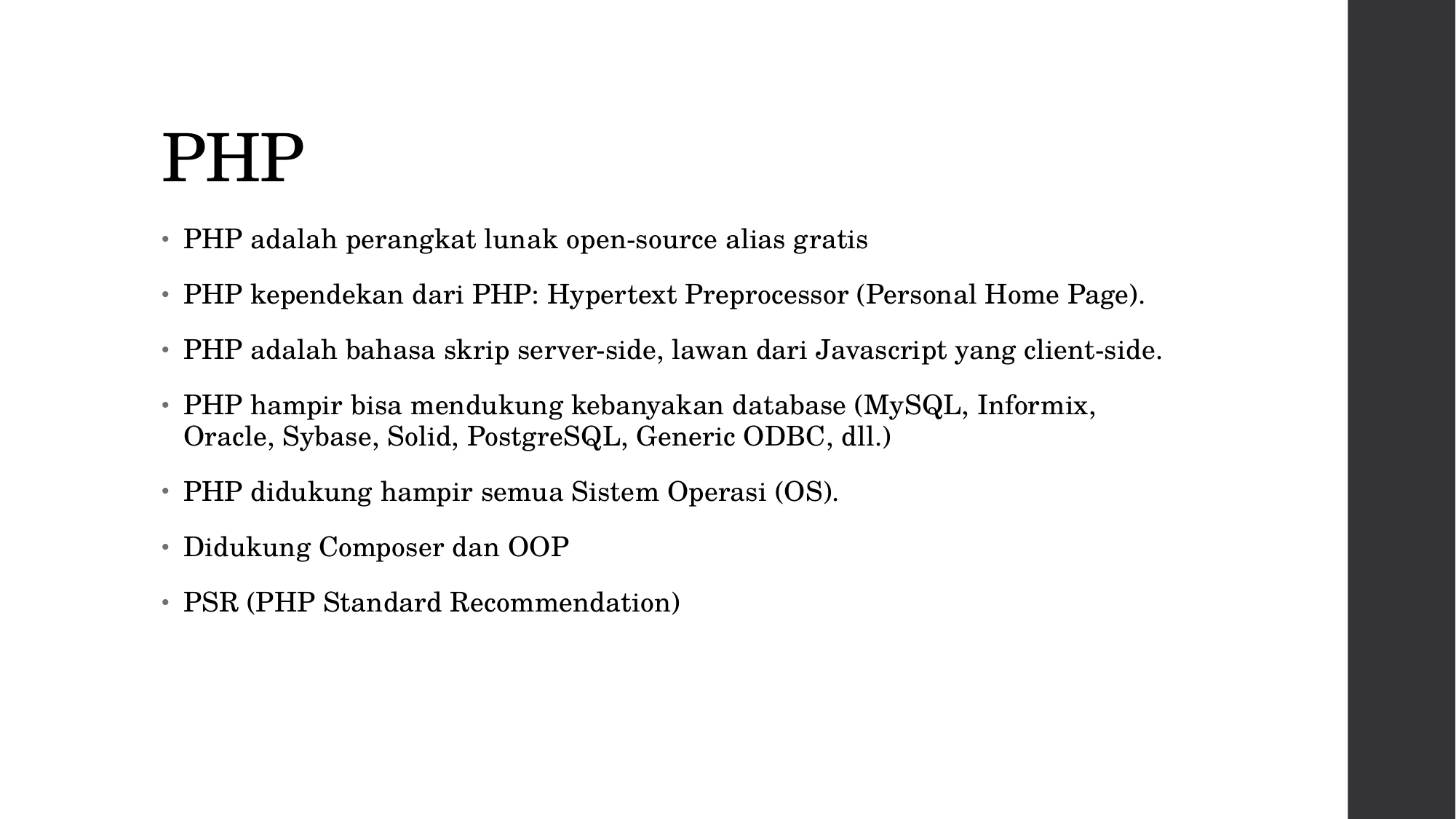

# PHP
PHP adalah perangkat lunak open-source alias gratis
PHP kependekan dari PHP: Hypertext Preprocessor (Personal Home Page).
PHP adalah bahasa skrip server-side, lawan dari Javascript yang client-side.
PHP hampir bisa mendukung kebanyakan database (MySQL, Informix, Oracle, Sybase, Solid, PostgreSQL, Generic ODBC, dll.)
PHP didukung hampir semua Sistem Operasi (OS).
Didukung Composer dan OOP
PSR (PHP Standard Recommendation)